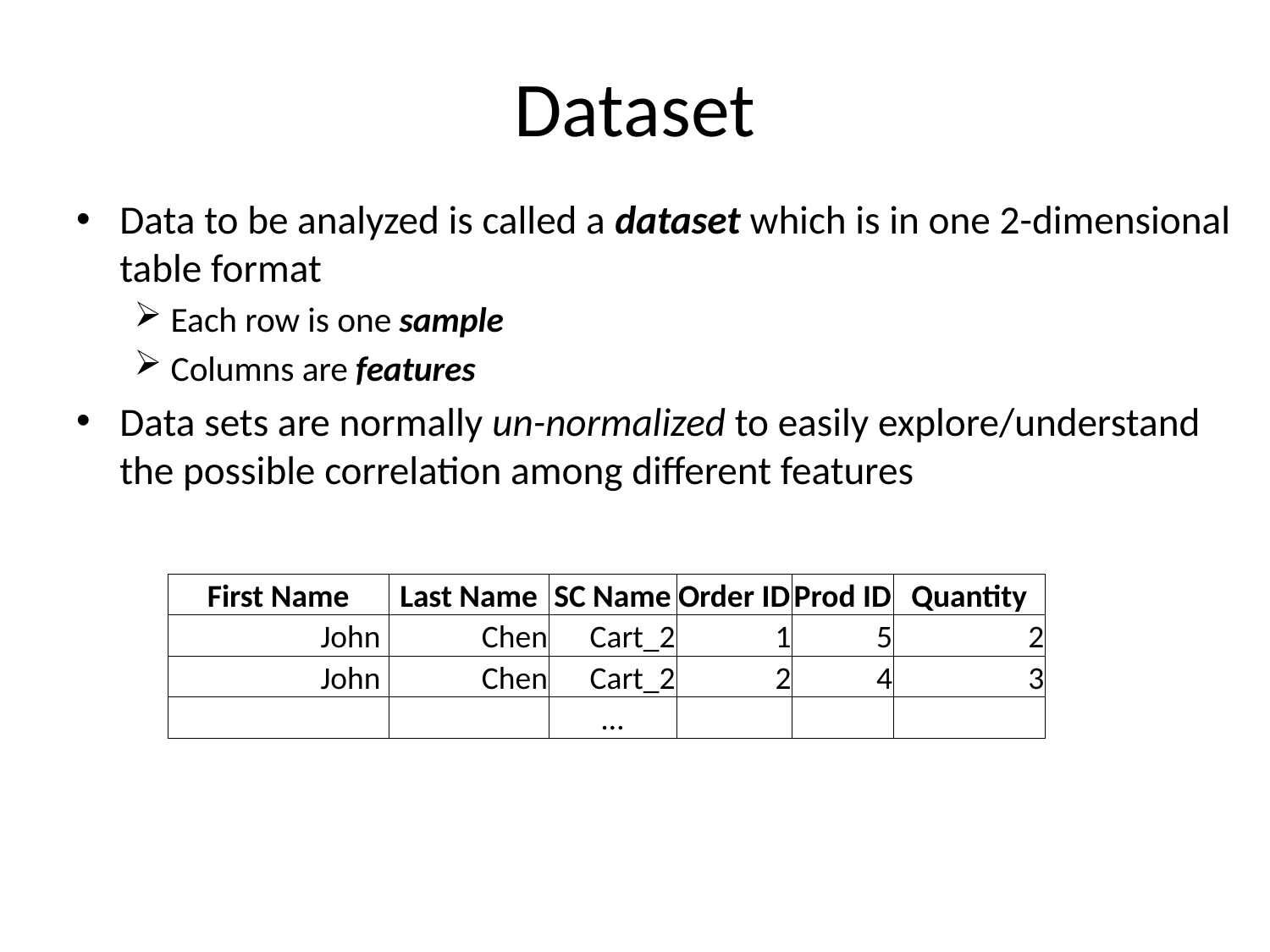

# Dataset
Data to be analyzed is called a dataset which is in one 2-dimensional table format
Each row is one sample
Columns are features
Data sets are normally un-normalized to easily explore/understand the possible correlation among different features
| First Name | Last Name | SC Name | Order ID | Prod ID | Quantity |
| --- | --- | --- | --- | --- | --- |
| John | Chen | Cart\_2 | 1 | 5 | 2 |
| John | Chen | Cart\_2 | 2 | 4 | 3 |
|  |  | … |  |  |  |